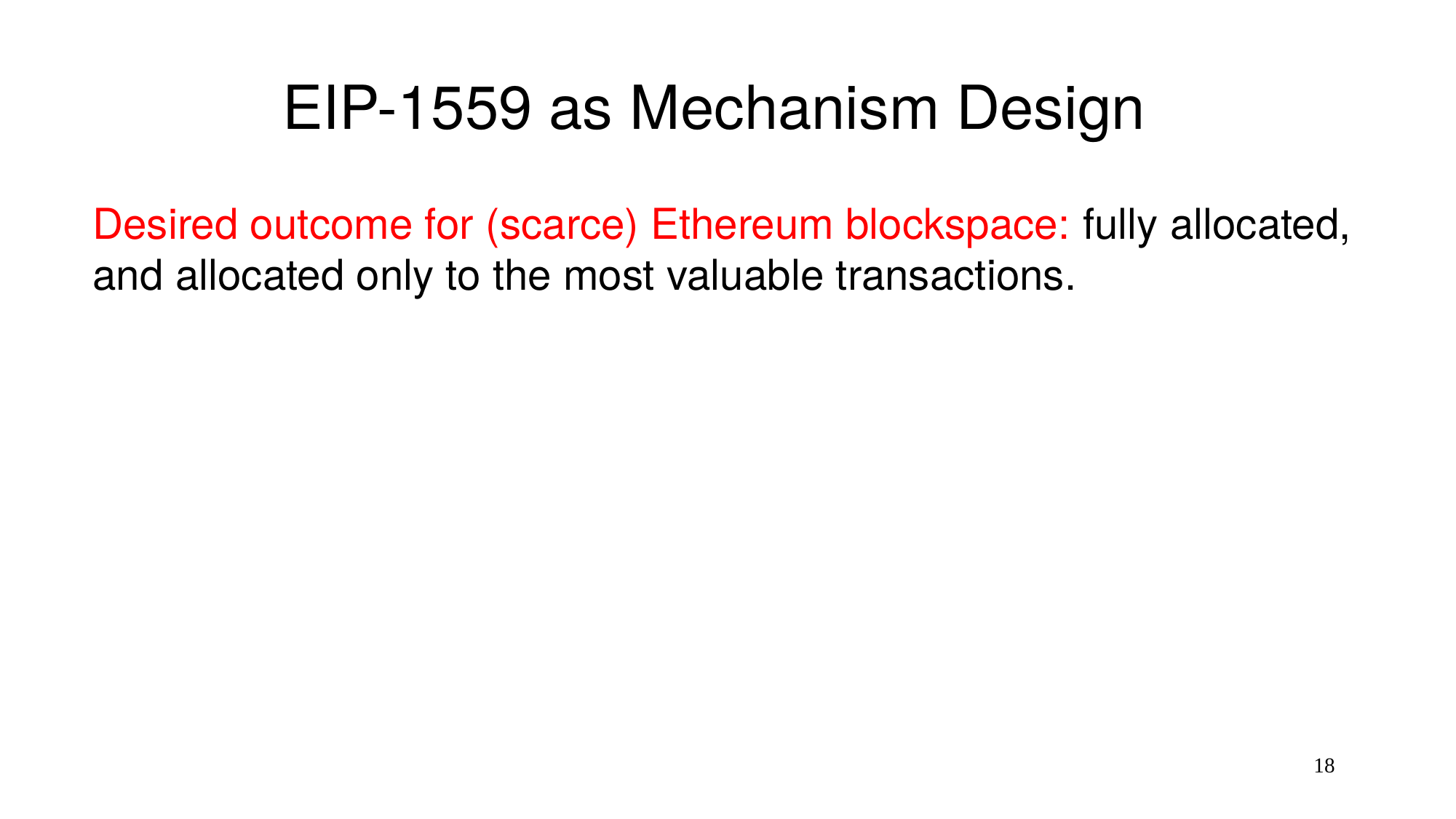

# EIP-1559 as Mechanism Design
Desired outcome for (scarce) Ethereum blockspace: fully allocated, and allocated only to the most valuable transactions.

18